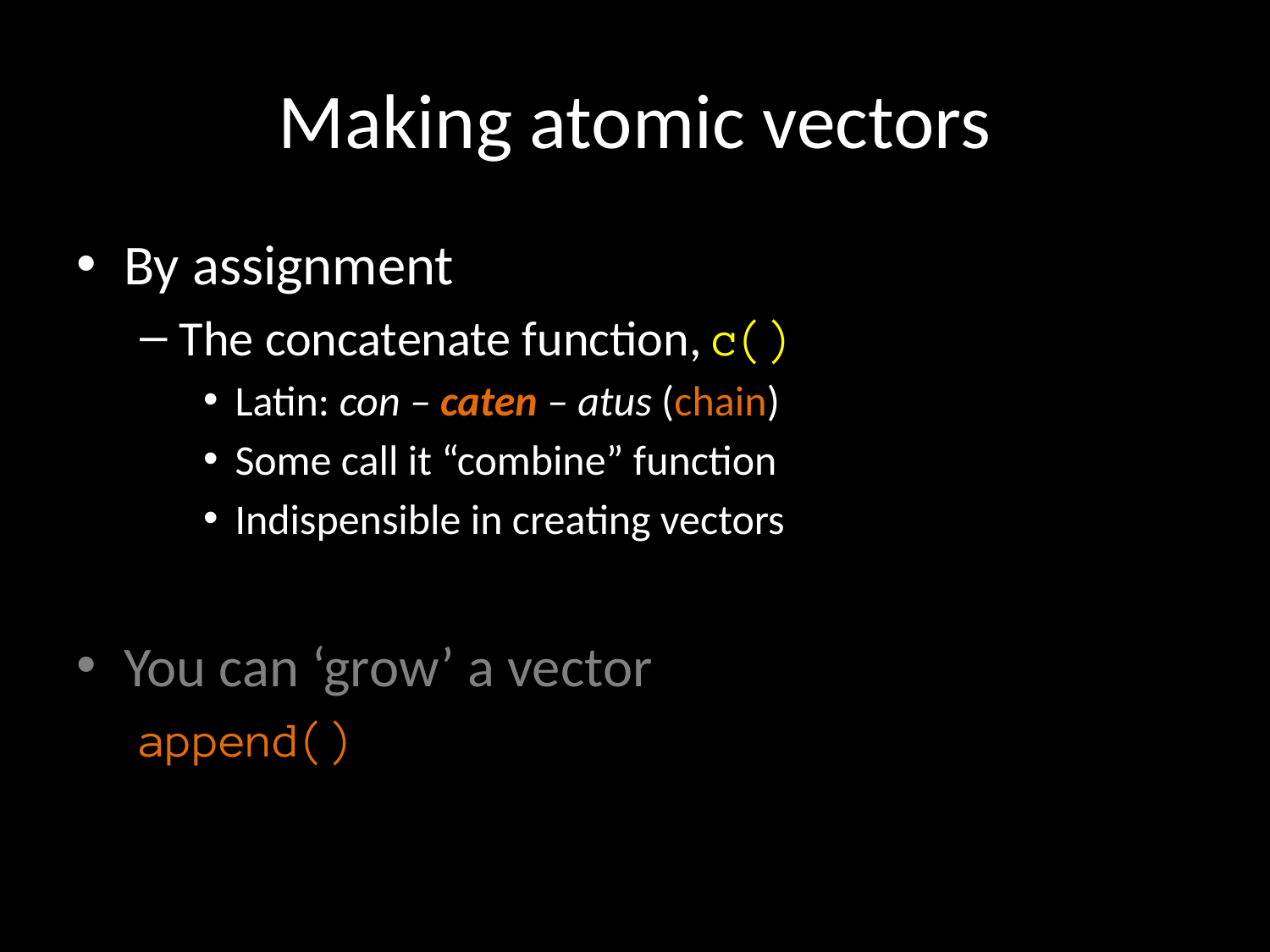

# Making atomic vectors
By assignment
The concatenate function, c()
Latin: con – caten – atus (chain)
Some call it “combine” function
Indispensible in creating vectors

You can ‘grow’ a vector
append()